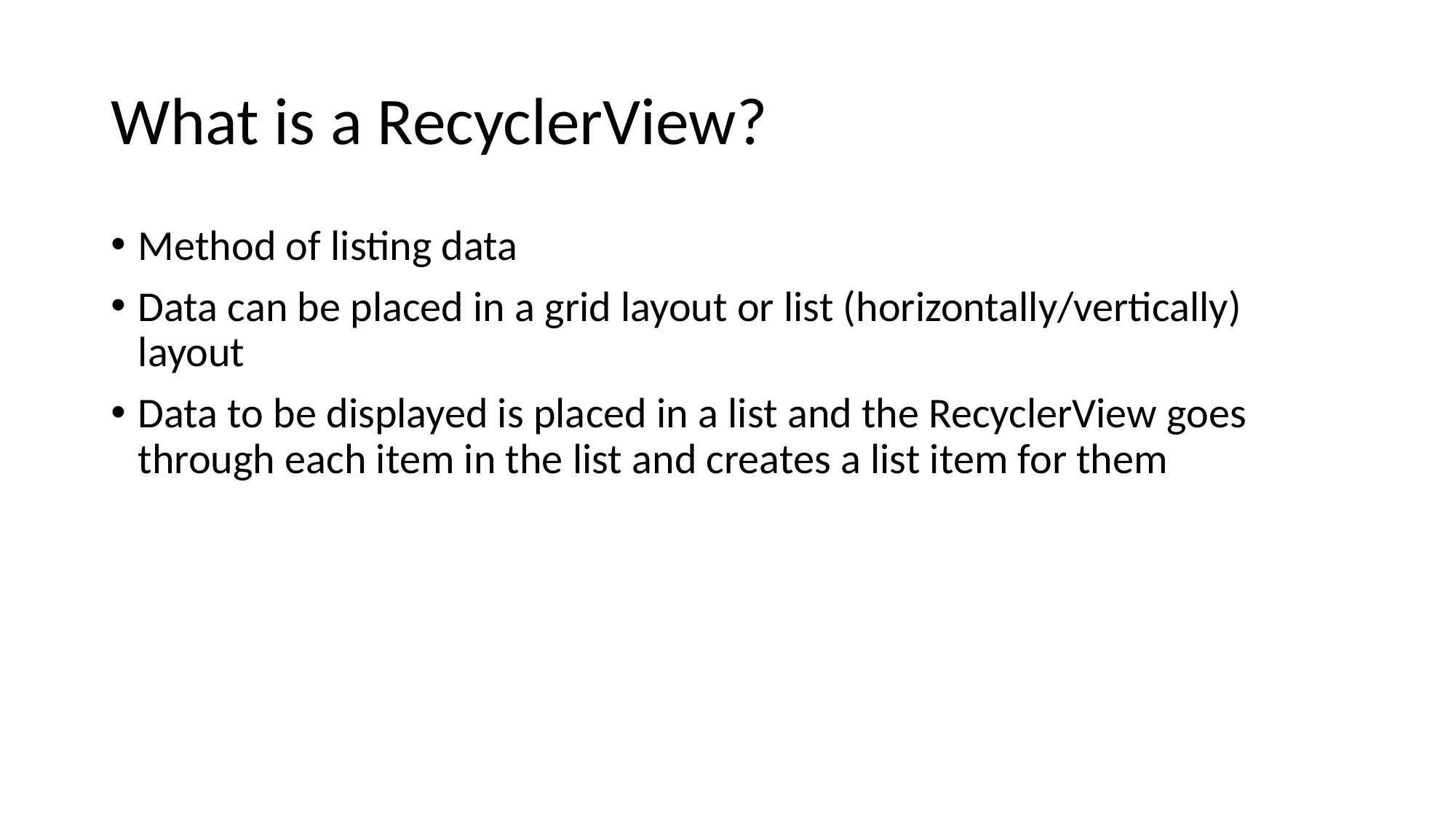

# What is a RecyclerView?
Method of listing data
Data can be placed in a grid layout or list (horizontally/vertically) layout
Data to be displayed is placed in a list and the RecyclerView goes through each item in the list and creates a list item for them